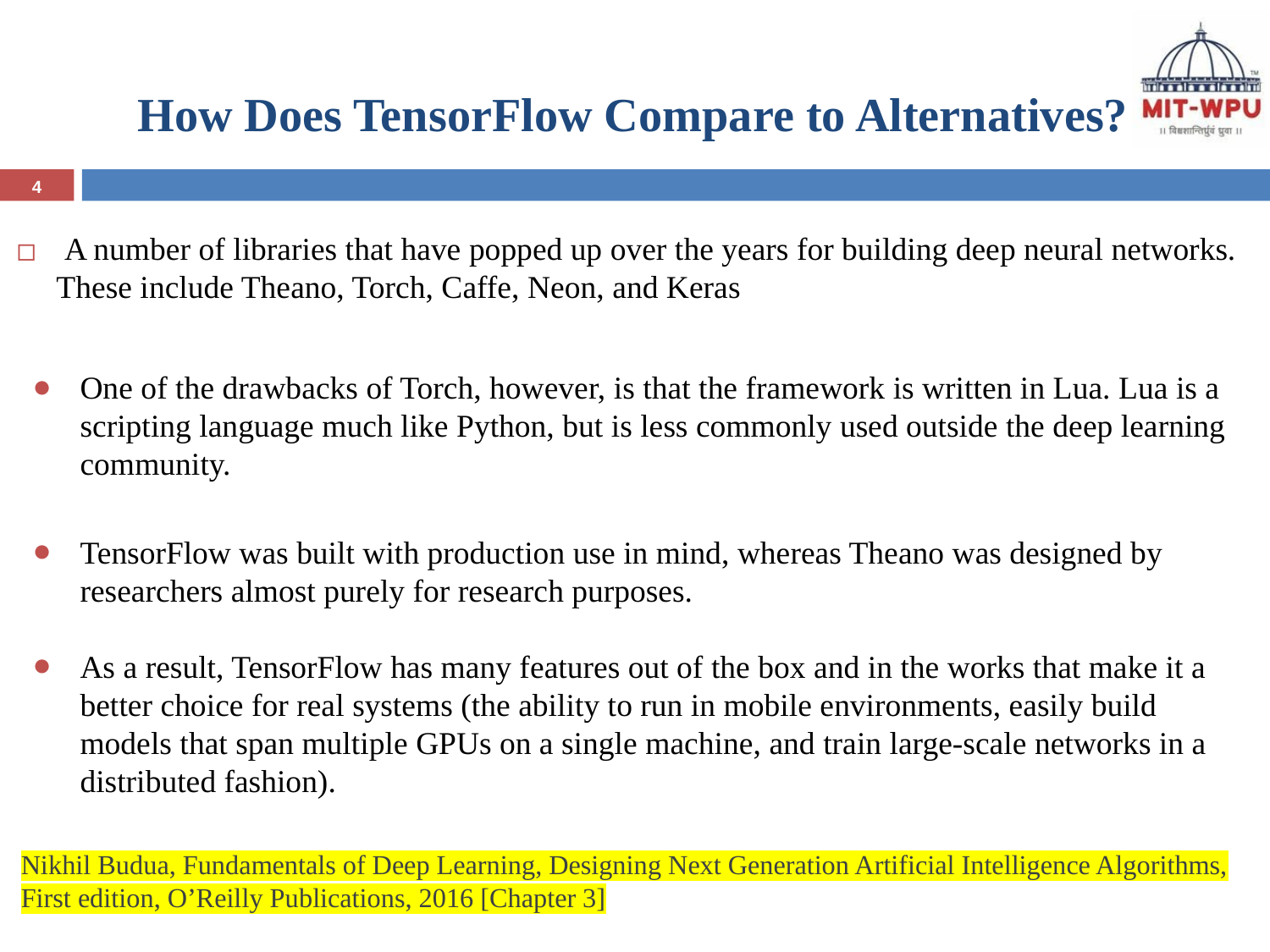

# How Does TensorFlow Compare to Alternatives?
4
 A number of libraries that have popped up over the years for building deep neural networks. These include Theano, Torch, Caffe, Neon, and Keras

One of the drawbacks of Torch, however, is that the framework is written in Lua. Lua is a scripting language much like Python, but is less commonly used outside the deep learning community.

TensorFlow was built with production use in mind, whereas Theano was designed by researchers almost purely for research purposes.

As a result, TensorFlow has many features out of the box and in the works that make it a better choice for real systems (the ability to run in mobile environments, easily build models that span multiple GPUs on a single machine, and train large-scale networks in a distributed fashion).
Nikhil Budua, Fundamentals of Deep Learning, Designing Next Generation Artificial Intelligence Algorithms, First edition, O’Reilly Publications, 2016 [Chapter 3]